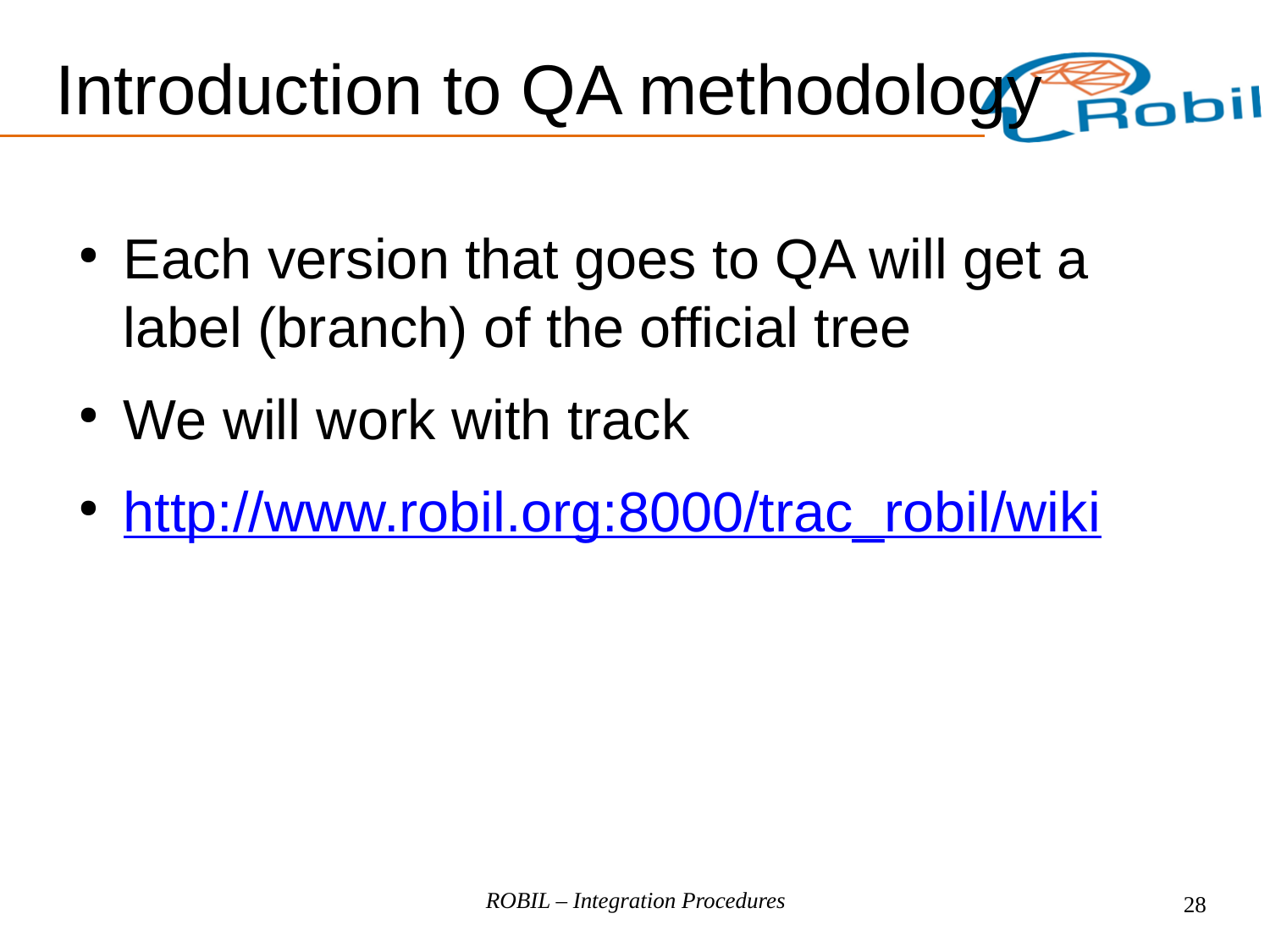

Each version that goes to QA will get a label (branch) of the official tree
We will work with track
http://www.robil.org:8000/trac_robil/wiki
Introduction to QA methodology
ROBIL – Integration Procedures
28